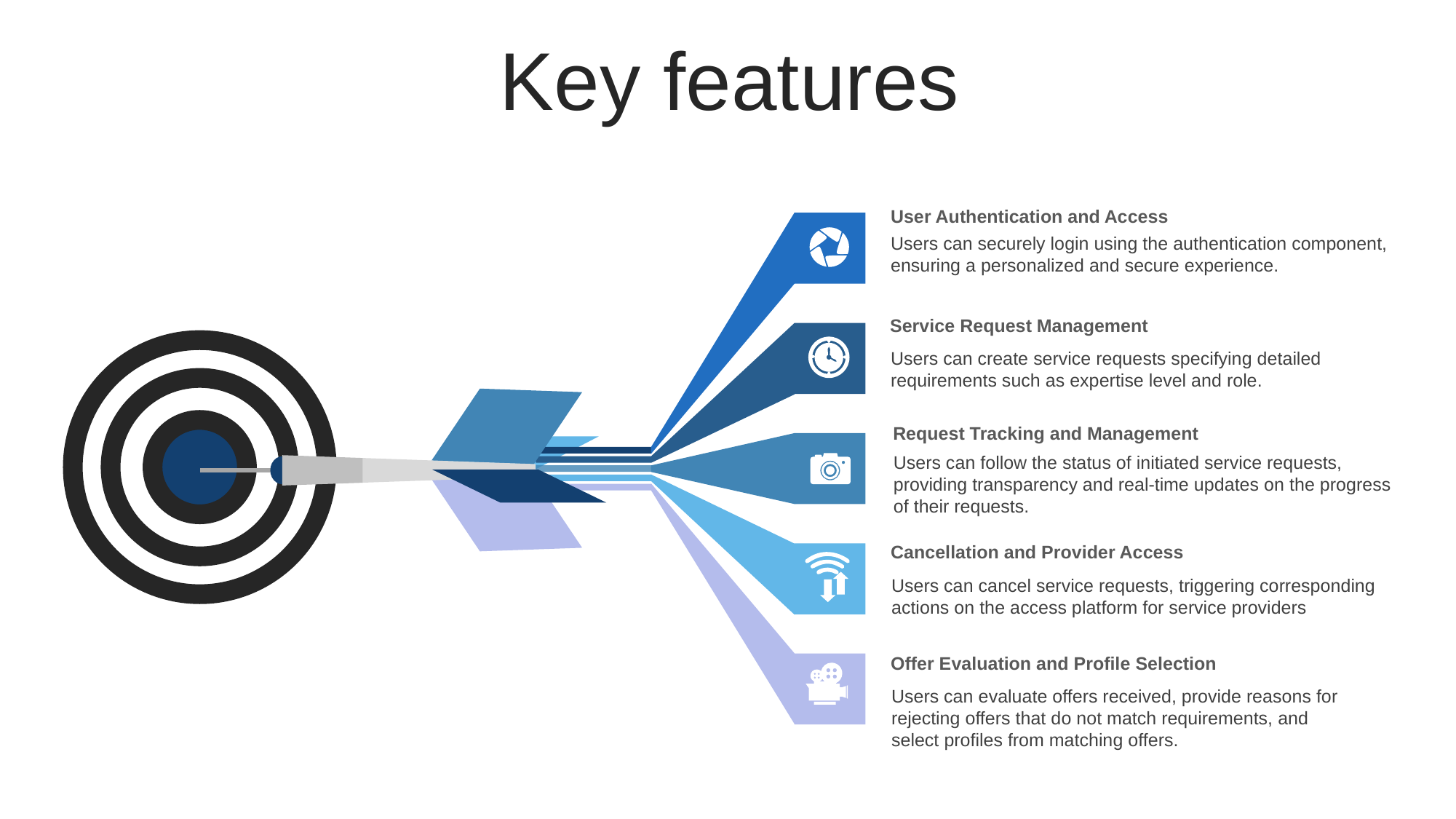

Key features
User Authentication and Access
Users can securely login using the authentication component, ensuring a personalized and secure experience.

Service Request Management
Users can create service requests specifying detailed requirements such as expertise level and role.

Request Tracking and Management
Users can follow the status of initiated service requests, providing transparency and real-time updates on the progress of their requests.

Cancellation and Provider Access
Users can cancel service requests, triggering corresponding actions on the access platform for service providers

Offer Evaluation and Profile Selection
Users can evaluate offers received, provide reasons for rejecting offers that do not match requirements, and select profiles from matching offers.